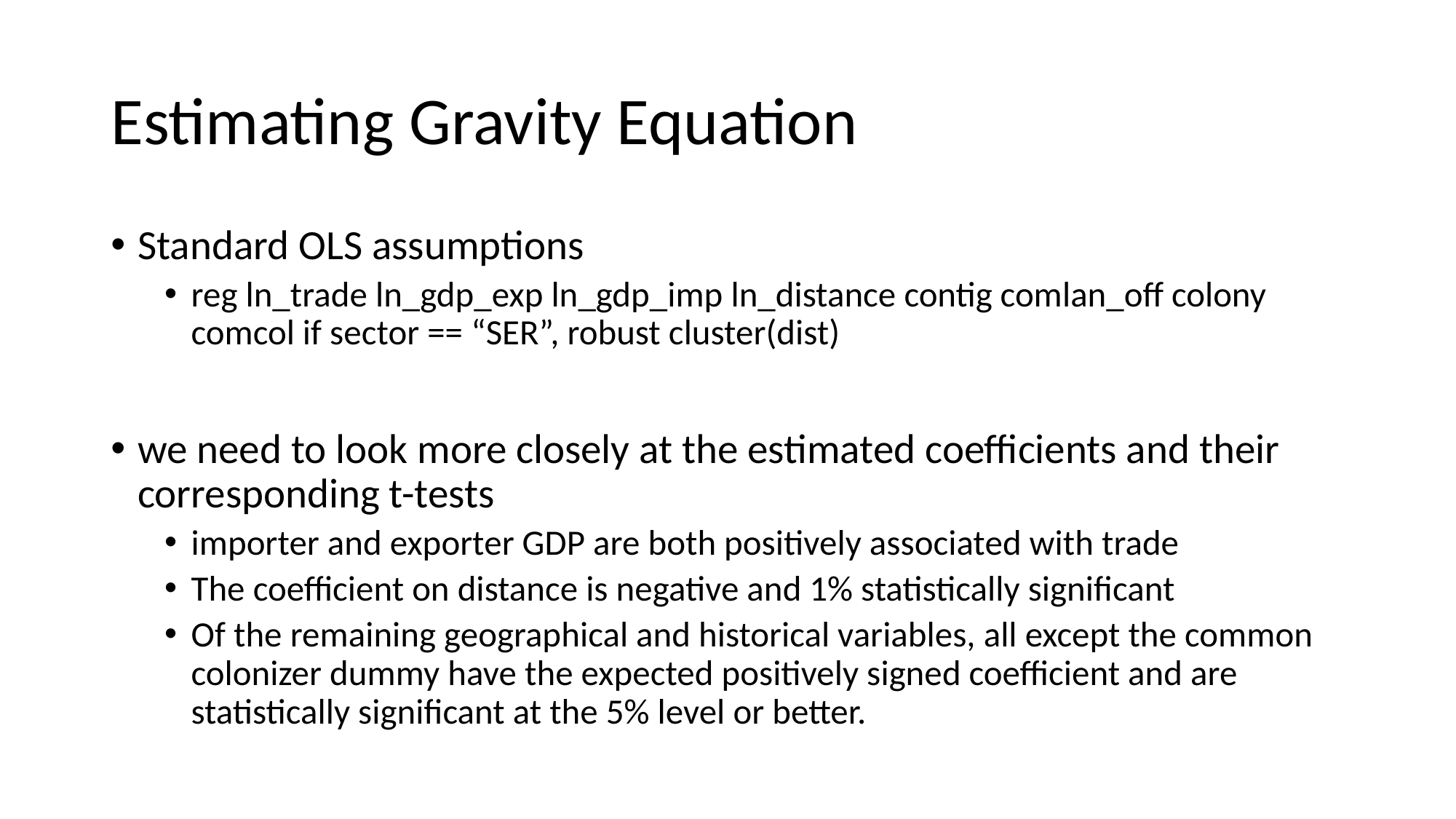

# Estimating Gravity Equation
Standard OLS assumptions
reg ln_trade ln_gdp_exp ln_gdp_imp ln_distance contig comlan_off colony comcol if sector == “SER”, robust cluster(dist)

we need to look more closely at the estimated coefficients and their corresponding t-tests
importer and exporter GDP are both positively associated with trade
The coefficient on distance is negative and 1% statistically significant
Of the remaining geographical and historical variables, all except the common colonizer dummy have the expected positively signed coefficient and are statistically significant at the 5% level or better.